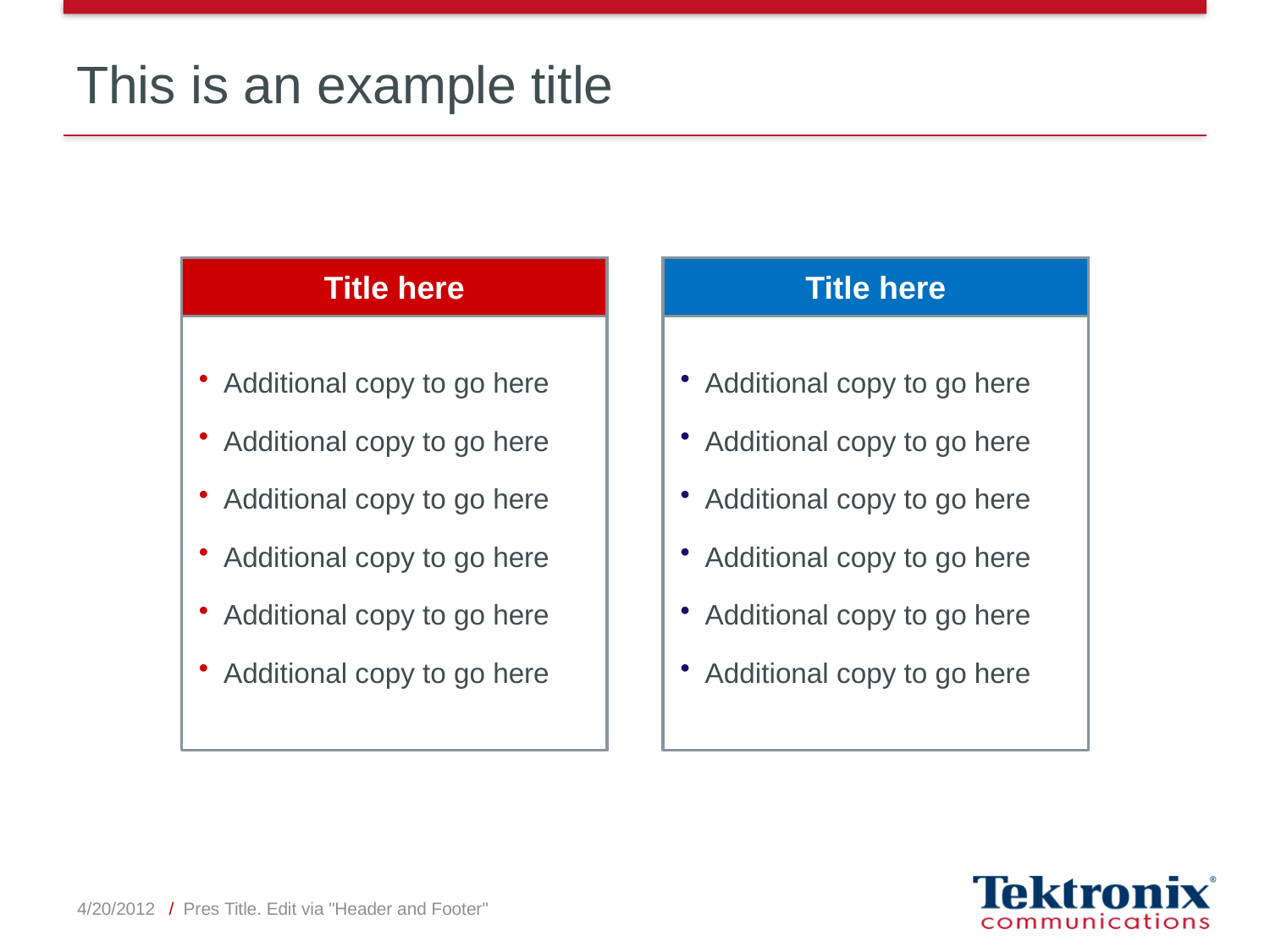

# This is an example title
Title here
Title here

Additional copy to go here
Additional copy to go here
Additional copy to go here
Additional copy to go here
Additional copy to go here
Additional copy to go here

Additional copy to go here
Additional copy to go here
Additional copy to go here
Additional copy to go here
Additional copy to go here
Additional copy to go here

4/20/2012
/  Pres Title. Edit via "Header and Footer"